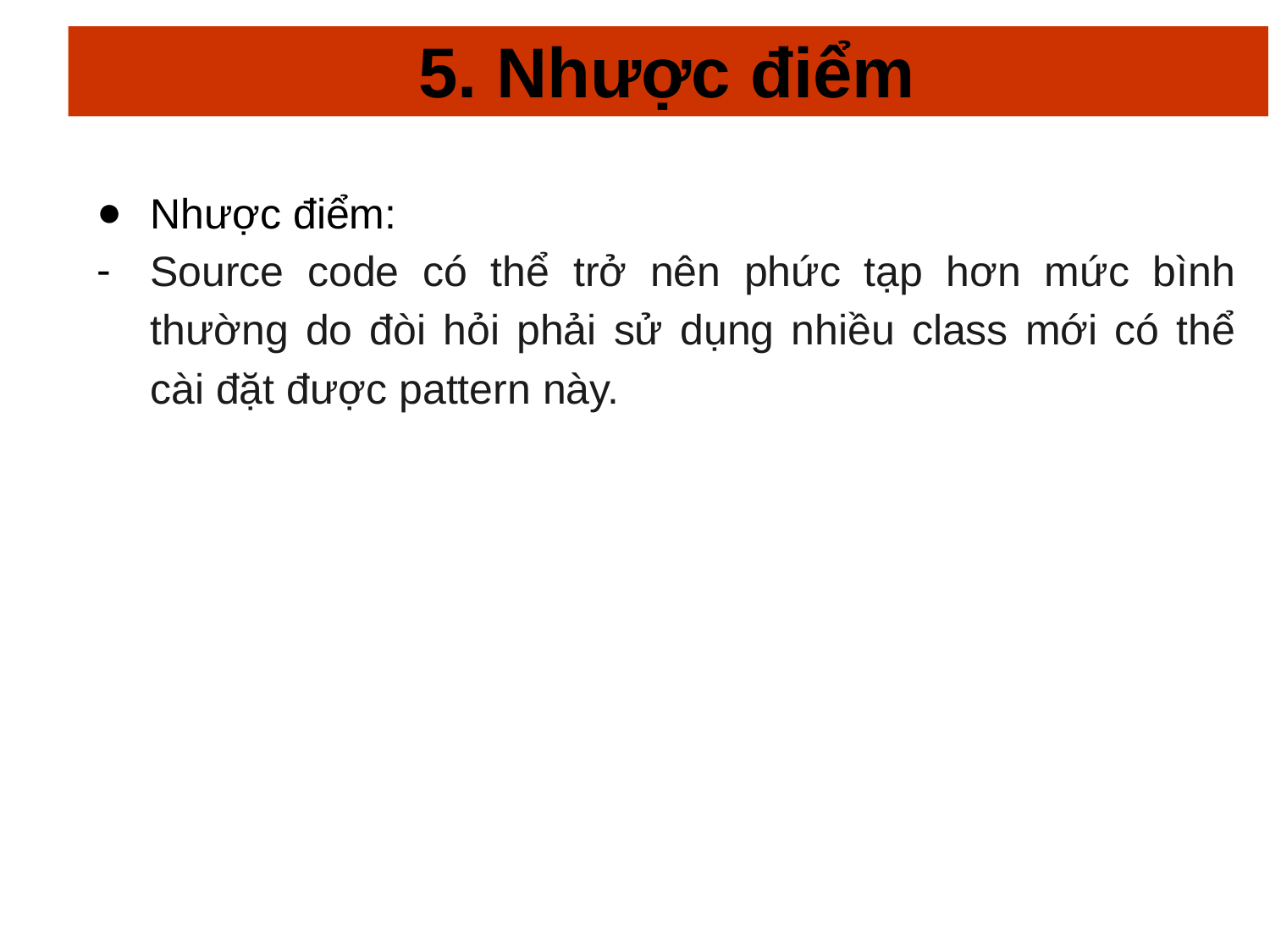

# 5. Nhược điểm

Nhược điểm:
Source code có thể trở nên phức tạp hơn mức bình thường do đòi hỏi phải sử dụng nhiều class mới có thể cài đặt được pattern này.